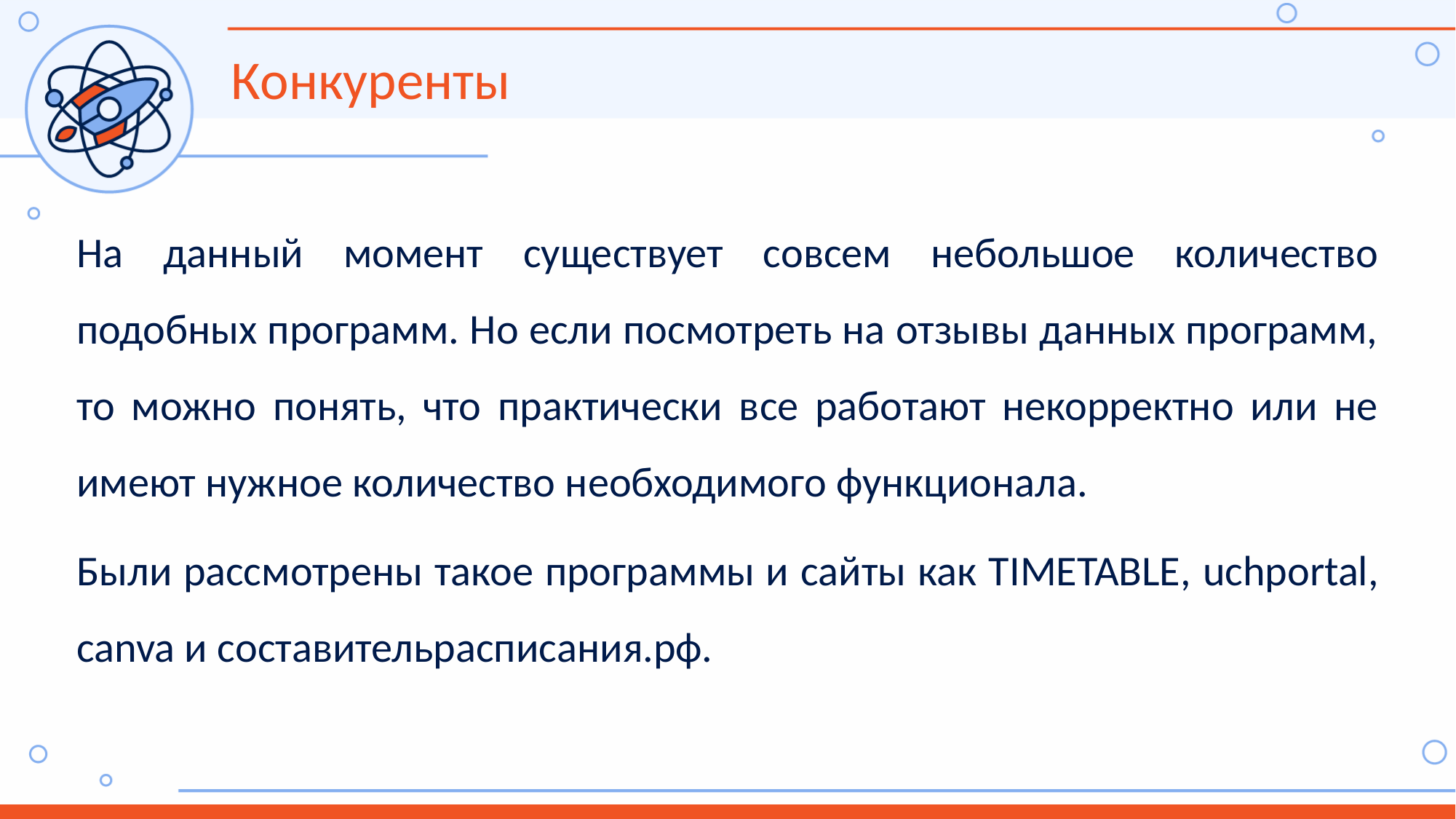

Конкуренты
На данный момент существует совсем небольшое количество подобных программ. Но если посмотреть на отзывы данных программ, то можно понять, что практически все работают некорректно или не имеют нужное количество необходимого функционала.
Были рассмотрены такое программы и сайты как TIMETABLE, uchportal, canva и составительрасписания.рф.